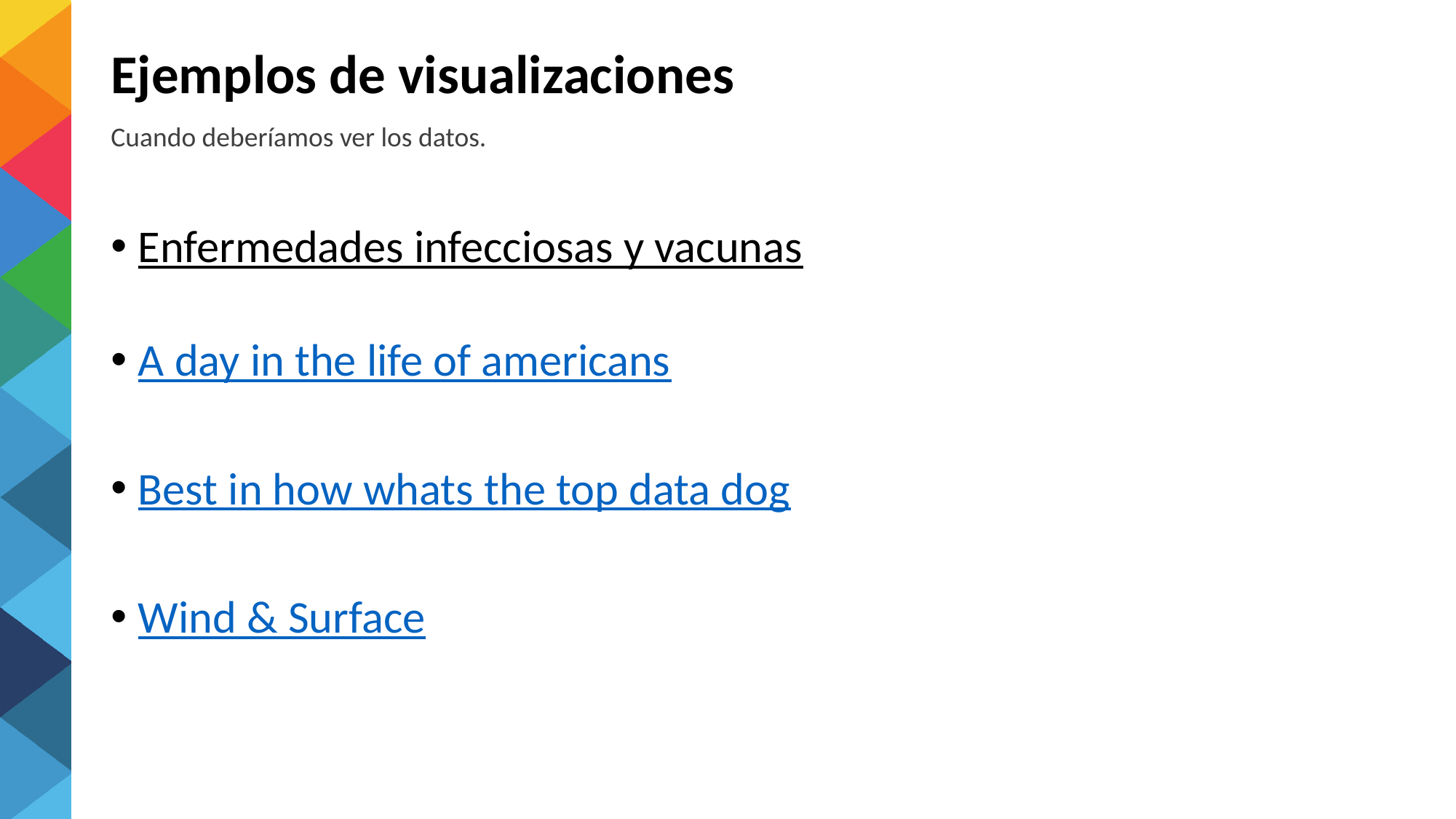

# Ejemplos de visualizaciones
Cuando deberíamos ver los datos.
Enfermedades infecciosas y vacunas

A day in the life of americans

Best in how whats the top data dog

Wind & Surface